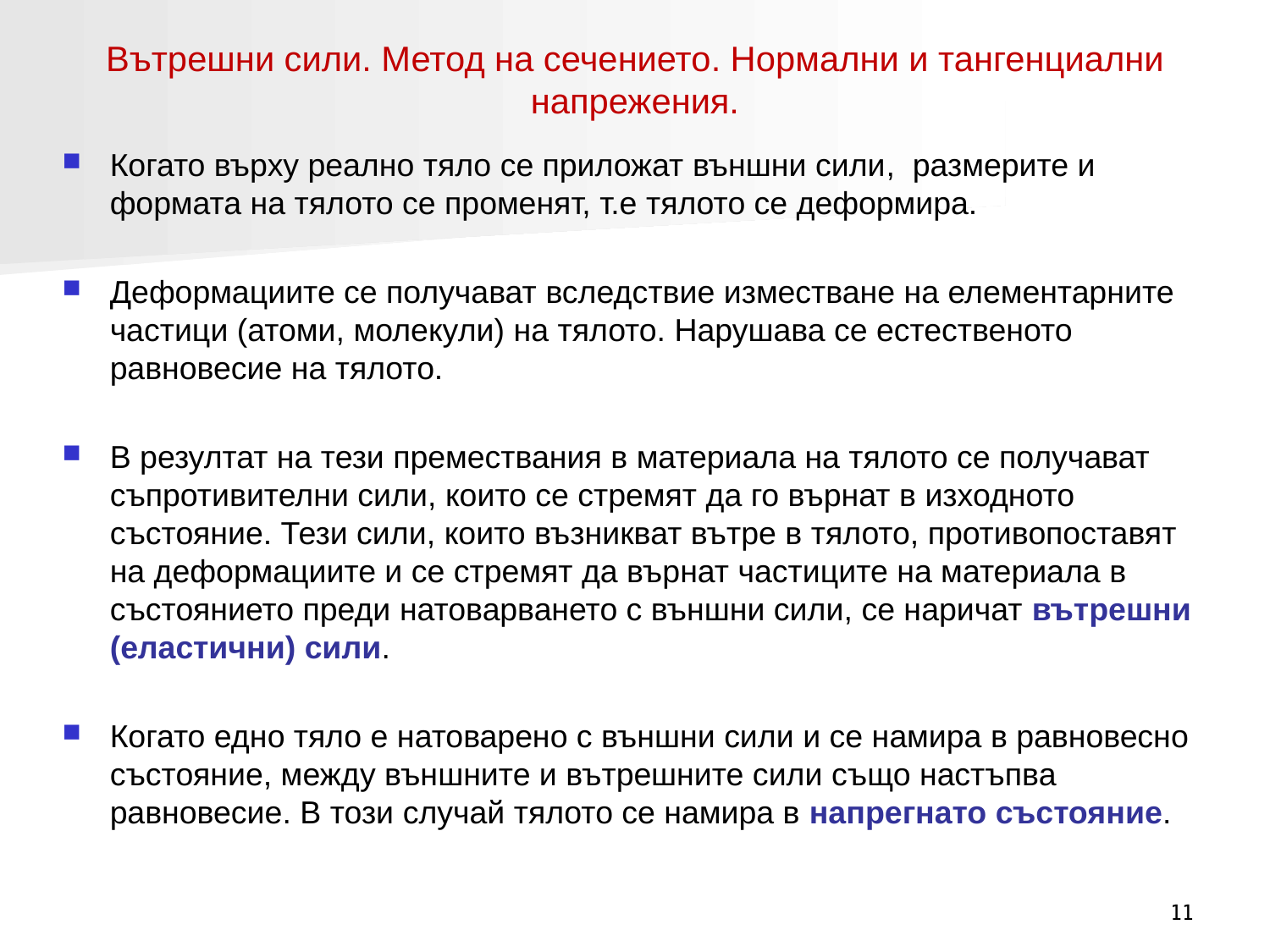

# Вътрешни сили. Метод на сечението. Нормални и тангенциални напрежения.
Когато върху реално тяло се приложат външни сили,  размерите и формата на тялото се променят, т.е тялото се деформира.

Деформациите се получават вследствие изместване на елементарните частици (атоми, молекули) на тялото. Нарушава се естественото равновесие на тялото.

В резултат на тези премествания в материала на тялото се получават съпротивителни сили, които се стремят да го върнат в изходното състояние. Тези сили, които възникват вътре в тялото, противопоставят на деформациите и се стремят да върнат частиците на материала в състоянието преди натоварването с външни сили, се наричат вътрешни (еластични) сили.

Когато едно тяло е натоварено с външни сили и се намира в равновесно състояние, между външните и вътрешните сили също настъпва равновесие. В този случай тялото се намира в напрегнато състояние.
11